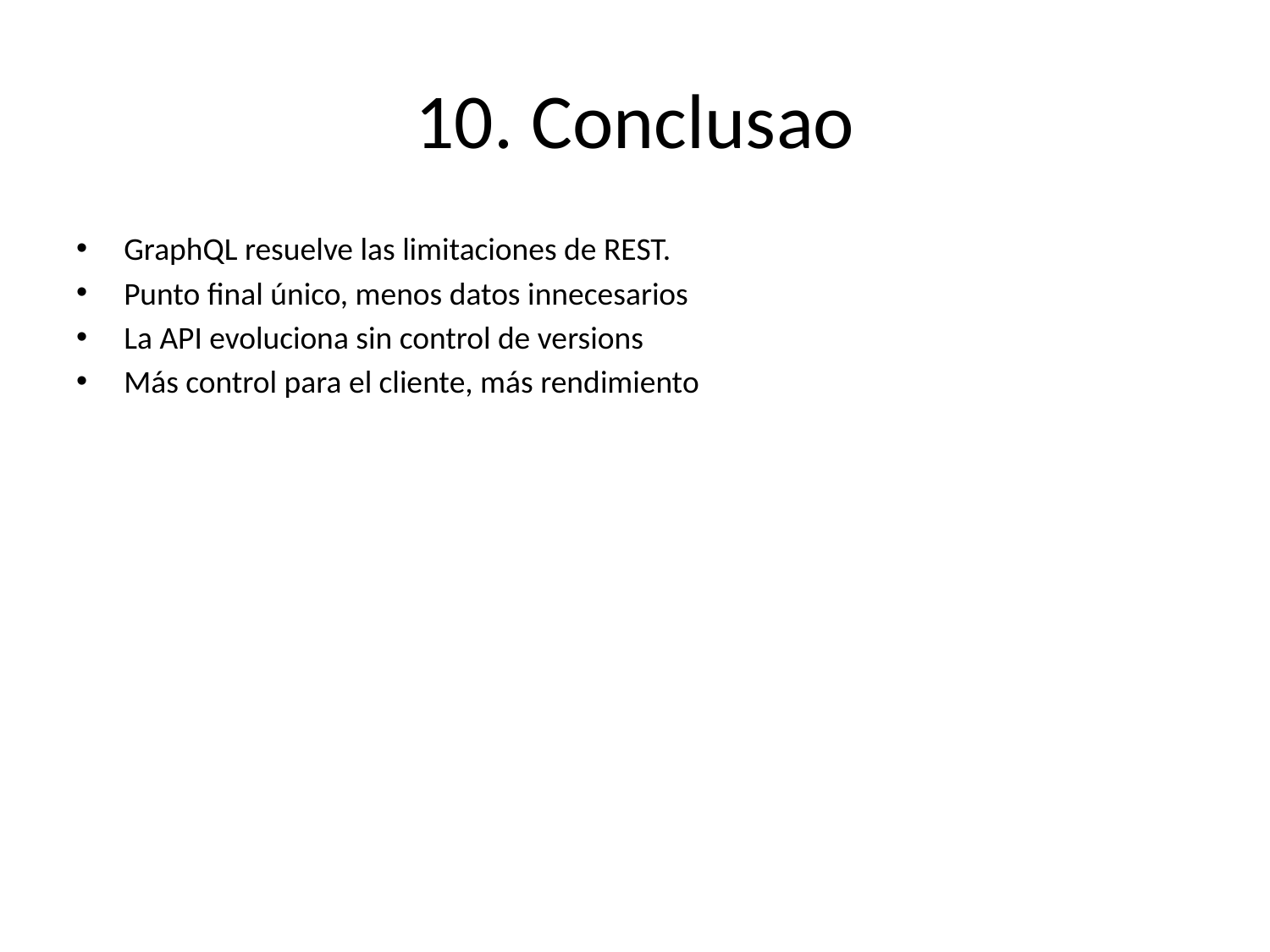

# 10. Conclusao
GraphQL resuelve las limitaciones de REST.
Punto final único, menos datos innecesarios
La API evoluciona sin control de versions
Más control para el cliente, más rendimiento